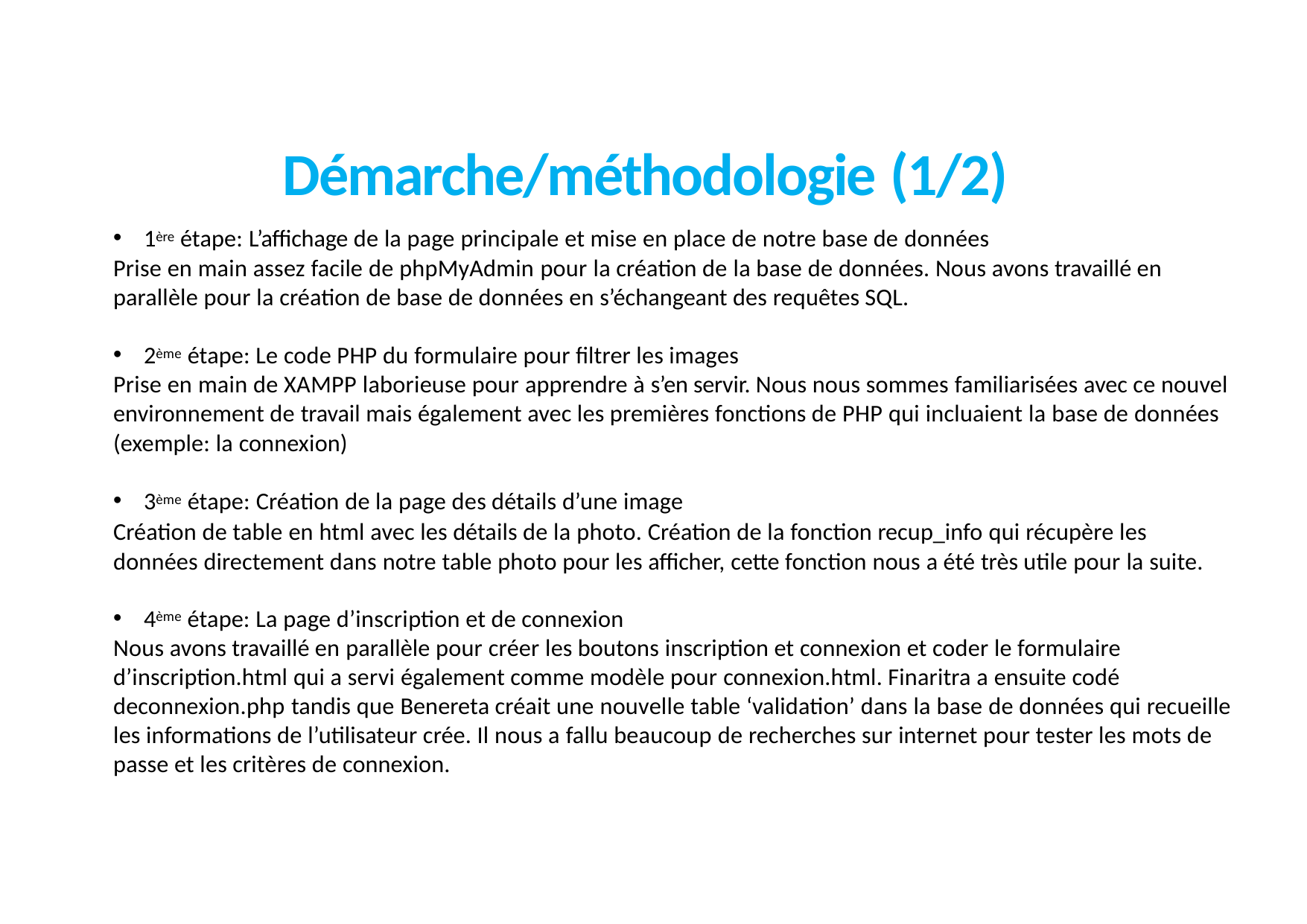

# Démarche/méthodologie (1/2)
1ère étape: L’affichage de la page principale et mise en place de notre base de données
Prise en main assez facile de phpMyAdmin pour la création de la base de données. Nous avons travaillé en  parallèle pour la création de base de données en s’échangeant des requêtes SQL.

2ème étape: Le code PHP du formulaire pour filtrer les images
Prise en main de XAMPP laborieuse pour apprendre à s’en servir. Nous nous sommes familiarisées avec ce nouvel  environnement de travail mais également avec les premières fonctions de PHP qui incluaient la base de données  (exemple: la connexion)

3ème étape: Création de la page des détails d’une image
Création de table en html avec les détails de la photo. Création de la fonction recup_info qui récupère les  données directement dans notre table photo pour les afficher, cette fonction nous a été très utile pour la suite.

4ème étape: La page d’inscription et de connexion
Nous avons travaillé en parallèle pour créer les boutons inscription et connexion et coder le formulaire  d’inscription.html qui a servi également comme modèle pour connexion.html. Finaritra a ensuite codé  deconnexion.php tandis que Benereta créait une nouvelle table ‘validation’ dans la base de données qui recueille  les informations de l’utilisateur crée. Il nous a fallu beaucoup de recherches sur internet pour tester les mots de  passe et les critères de connexion.